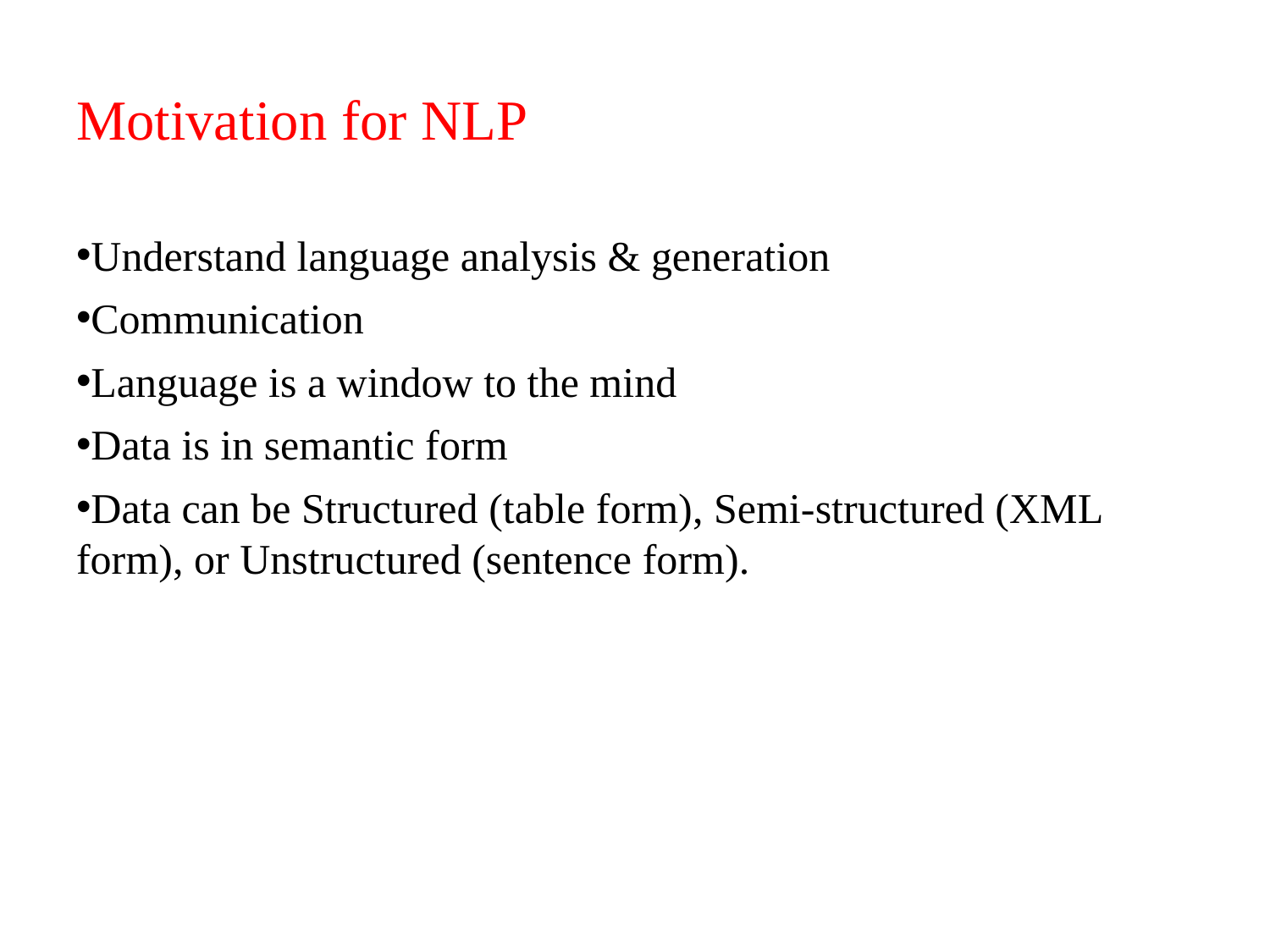

# Motivation for NLP
Understand language analysis & generation
Communication
Language is a window to the mind
Data is in semantic form
Data can be Structured (table form), Semi-structured (XML form), or Unstructured (sentence form).